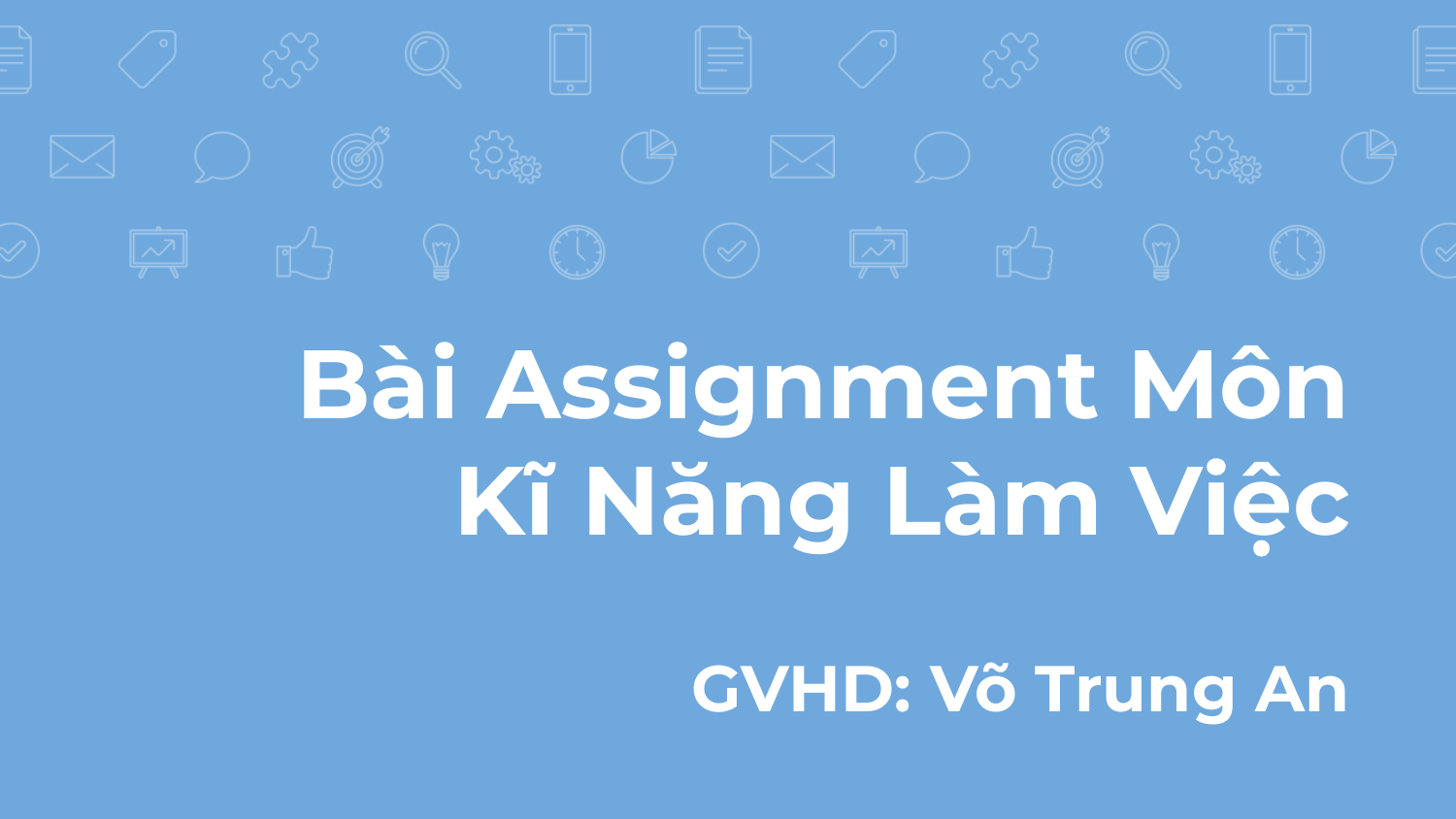

# Bài Assignment Môn Kĩ Năng Làm Việc
GVHD: Võ Trung An